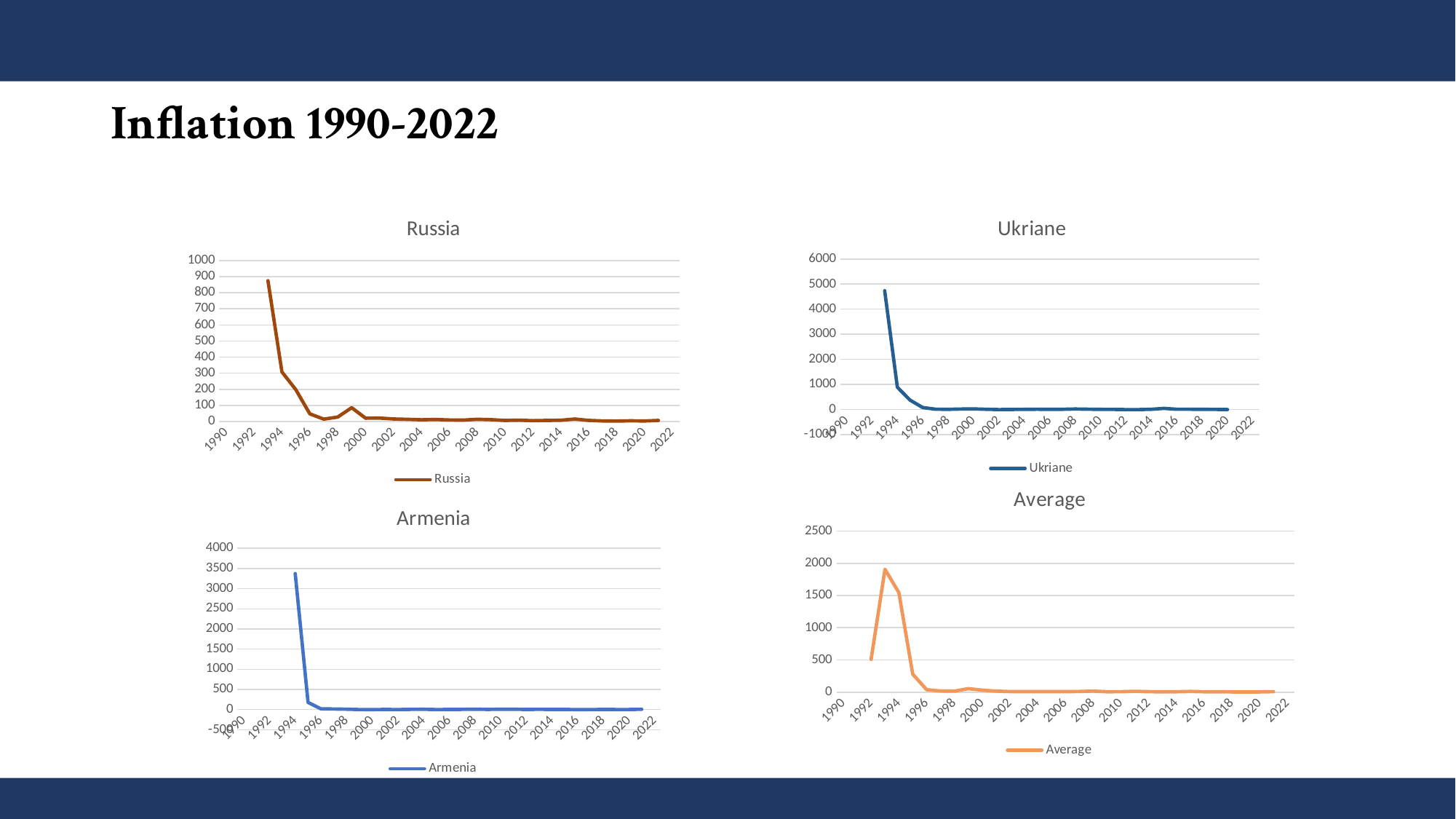

# Inflation 1990-2022

### Chart:

| Category | Russia |
|---|---|
| 1990 | None |
| 1991 | None |
| 1992 | None |
| 1993 | 874.245720380188 |
| 1994 | 307.722635553193 |
| 1995 | 197.414268084251 |
| 1996 | 47.7520122009939 |
| 1997 | 14.761329268806 |
| 1998 | 27.6856798076743 |
| 1999 | 85.7464940960636 |
| 2000 | 20.7987606558703 |
| 2001 | 21.4770072117159 |
| 2002 | 15.7887307914462 |
| 2003 | 13.6632930228667 |
| 2004 | 10.8886157326216 |
| 2005 | 12.6853039507349 |
| 2006 | 9.66865454789265 |
| 2007 | 9.00729868861076 |
| 2008 | 14.1107677840442 |
| 2009 | 11.6473295764118 |
| 2010 | 6.8493923025503 |
| 2011 | 8.44046485932559 |
| 2012 | 5.0747430079915 |
| 2013 | 6.75371026220953 |
| 2014 | 7.82341183865503 |
| 2015 | 15.5344050528404 |
| 2016 | 7.04244762954798 |
| 2017 | 3.68332944412231 |
| 2018 | 2.87829723647886 |
| 2019 | 4.47036660760175 |
| 2020 | 3.38165937237896 |
| 2021 | 6.69445891957619 |
| 2022 | None |

### Chart:

| Category | Ukriane |
|---|---|
| 1990 | None |
| 1991 | None |
| 1992 | None |
| 1993 | 4734.91434744585 |
| 1994 | 891.187748133705 |
| 1995 | 376.746174768209 |
| 1996 | 80.3255014551743 |
| 1997 | 15.9405994149429 |
| 1998 | 10.5771611482514 |
| 1999 | 22.6836718061345 |
| 2000 | 28.2030972388552 |
| 2001 | 11.958808539046 |
| 2002 | 0.757420846392867 |
| 2003 | 5.17967781908312 |
| 2004 | 9.0480678605089 |
| 2005 | 13.5695764909248 |
| 2006 | 9.05252491133255 |
| 2007 | 12.8387796190181 |
| 2008 | 25.226461707384 |
| 2009 | 15.8811924594476 |
| 2010 | 9.37293105078976 |
| 2011 | 7.95572466274646 |
| 2012 | 0.568727971803899 |
| 2013 | -0.238948626045408 |
| 2014 | 12.0718562874252 |
| 2015 | 48.6998646434423 |
| 2016 | 13.9127101997796 |
| 2017 | 14.4383227488749 |
| 2018 | 10.9518559353179 |
| 2019 | 7.8867174561113 |
| 2020 | 2.7324920941942 |
| 2021 | None |
| 2022 | None |

### Chart:

| Category | Average |
|---|---|
| 1990 | None |
| 1991 | None |
| 1992 | 508.09808354469993 |
| 1993 | 1908.1986628747775 |
| 1994 | 1545.6714806715456 |
| 1995 | 279.99443797315445 |
| 1996 | 39.25095958198985 |
| 1997 | 19.10870291416726 |
| 1998 | 16.43318096382608 |
| 1999 | 55.334178060945 |
| 2000 | 31.76456683108301 |
| 2001 | 16.754026385384908 |
| 2002 | 9.40251141574893 |
| 2003 | 9.249636504636275 |
| 2004 | 8.803039140234034 |
| 2005 | 8.612907501292616 |
| 2006 | 8.316299319597208 |
| 2007 | 10.721807537820835 |
| 2008 | 16.888720549408173 |
| 2009 | 6.760366545271521 |
| 2010 | 7.426883509729491 |
| 2011 | 13.88561765480991 |
| 2012 | 8.578763912359374 |
| 2013 | 5.458803612511123 |
| 2014 | 7.087242387345914 |
| 2015 | 11.809160893111628 |
| 2016 | 7.326518492860828 |
| 2017 | 6.80886917740654 |
| 2018 | 4.07925857849982 |
| 2019 | 4.231004394926349 |
| 2020 | 4.186266800372386 |
| 2021 | 8.081177669159926 |
| 2022 | None |

### Chart:

| Category | Armenia |
|---|---|
| 1990 | None |
| 1991 | None |
| 1992 | None |
| 1993 | None |
| 1994 | 3373.75944336293 |
| 1995 | 175.951325534583 |
| 1996 | 18.681185640036 |
| 1997 | 13.960764121791 |
| 1998 | 8.6724863238516 |
| 1999 | 0.648245760470397 |
| 2000 | -0.790883768934766 |
| 2001 | 3.14590464685019 |
| 2002 | 1.06004929341667 |
| 2003 | 4.72155336605342 |
| 2004 | 6.96126135875792 |
| 2005 | 0.638928002410126 |
| 2006 | 2.89235662459002 |
| 2007 | 4.40736089644519 |
| 2008 | 8.94995335353386 |
| 2009 | 3.40676682683799 |
| 2010 | 8.17636138473956 |
| 2011 | 7.6500080785929 |
| 2012 | 2.55802007757907 |
| 2013 | 5.78966778544654 |
| 2014 | 2.98130868933673 |
| 2015 | 3.73169119261695 |
| 2016 | -1.40360755900906 |
| 2017 | 0.969553268816231 |
| 2018 | 2.52023382001631 |
| 2019 | 1.44344660770702 |
| 2020 | 1.21143577838465 |
| 2021 | 7.18483629443373 |
| 2022 | None |